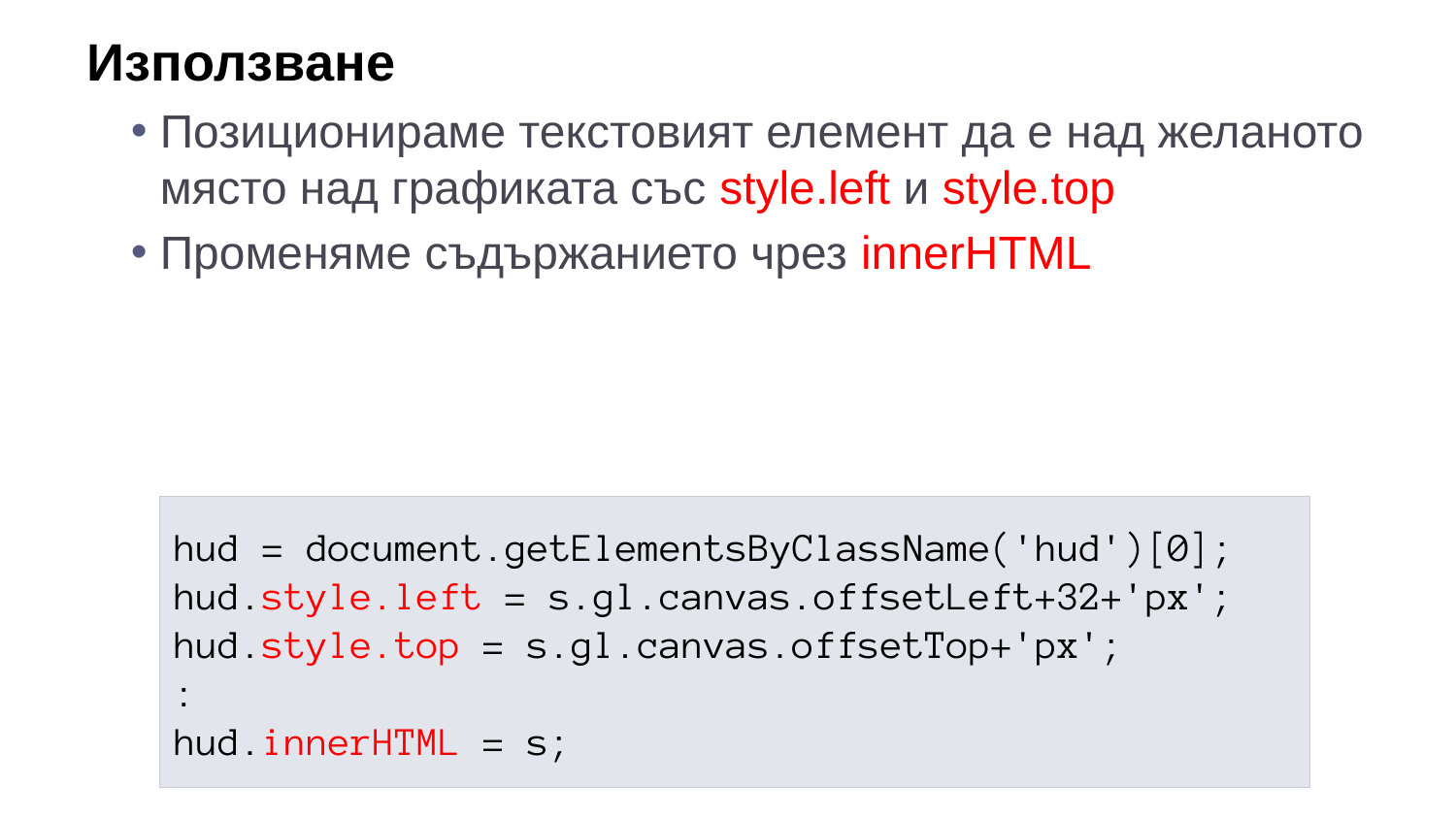

Използване
Позиционираме текстовият елемент да е над желаното място над графиката със style.left и style.top
Променяме съдържанието чрез innerHTML
hud = document.getElementsByClassName('hud')[0];
hud.style.left = s.gl.canvas.offsetLeft+32+'px';
hud.style.top = s.gl.canvas.offsetTop+'px';
:
hud.innerHTML = s;